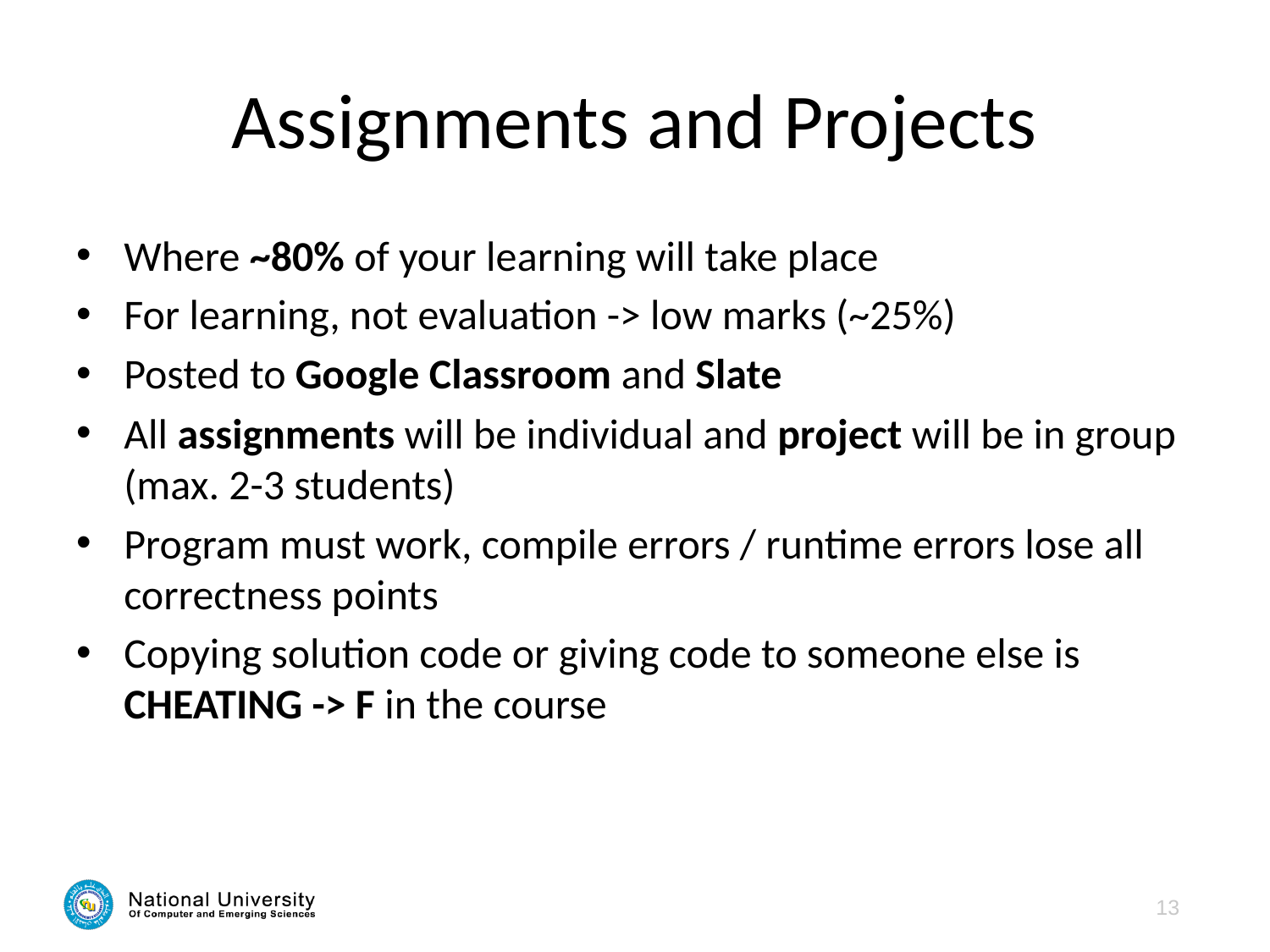

# Assignments and Projects
Where ~80% of your learning will take place
For learning, not evaluation -> low marks (~25%)
Posted to Google Classroom and Slate
All assignments will be individual and project will be in group (max. 2-3 students)
Program must work, compile errors / runtime errors lose all correctness points
Copying solution code or giving code to someone else is CHEATING -> F in the course
13